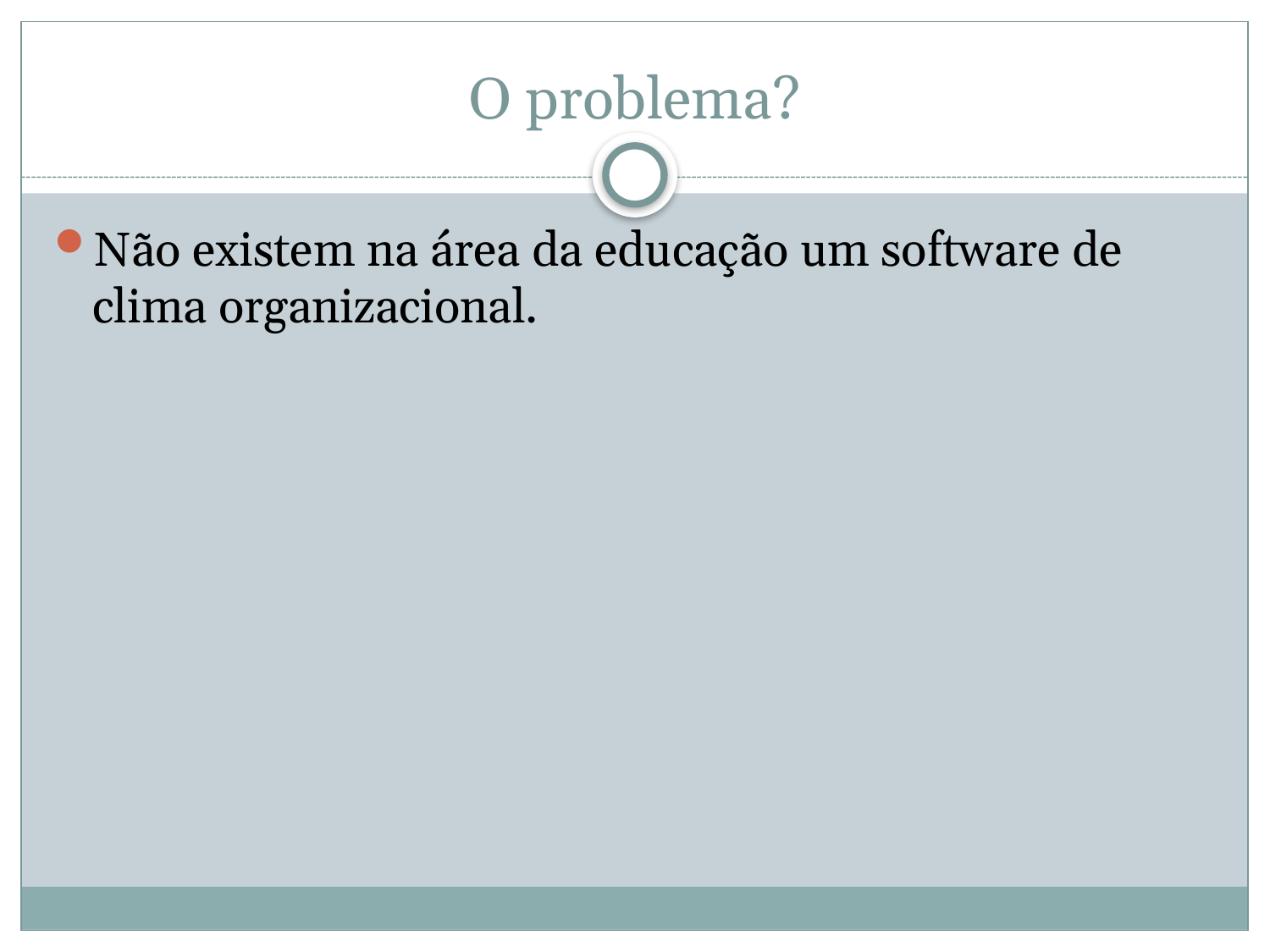

# O problema?
Não existem na área da educação um software de clima organizacional.